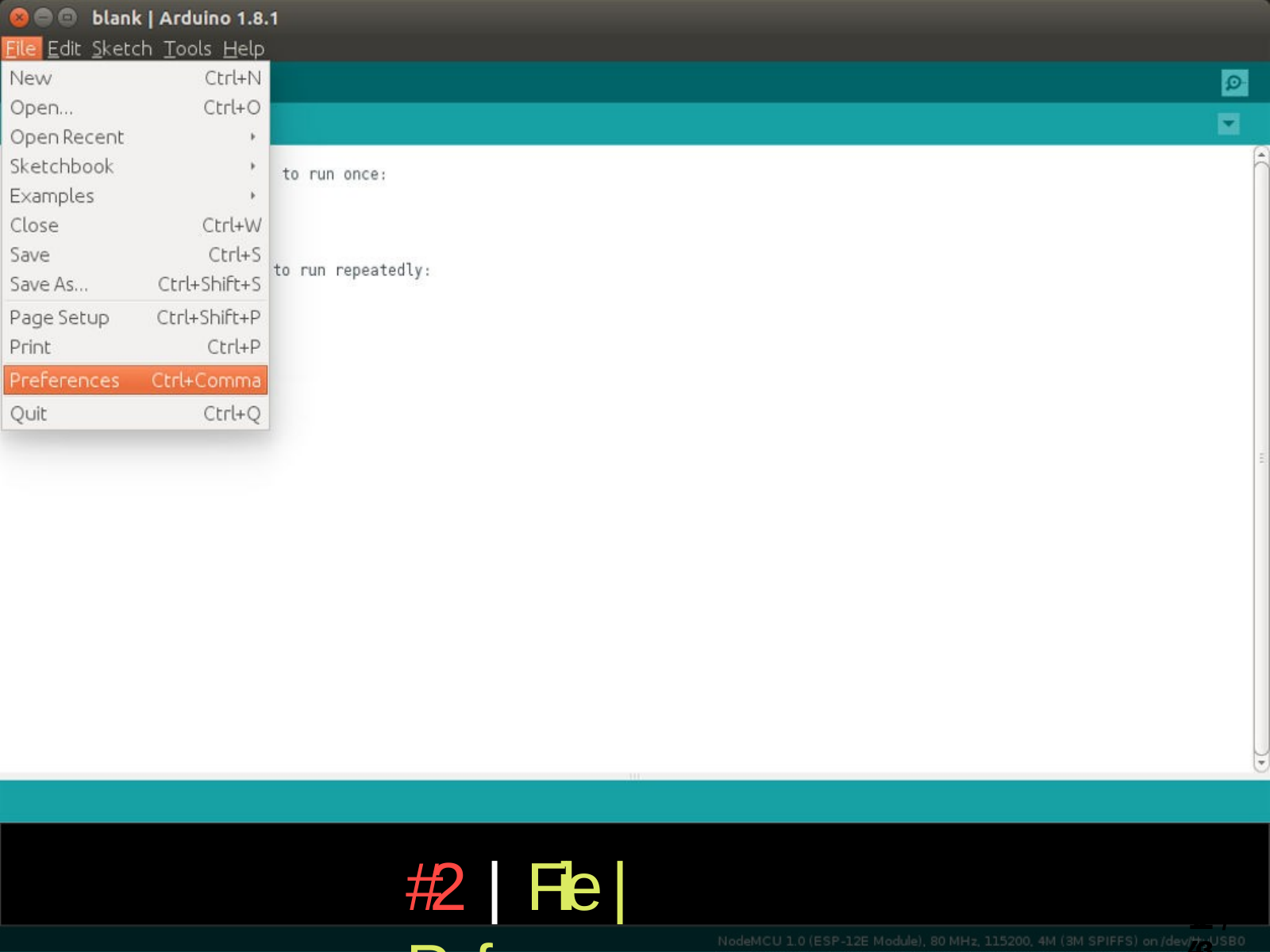

# #2 | File | Preferences
12 / 43